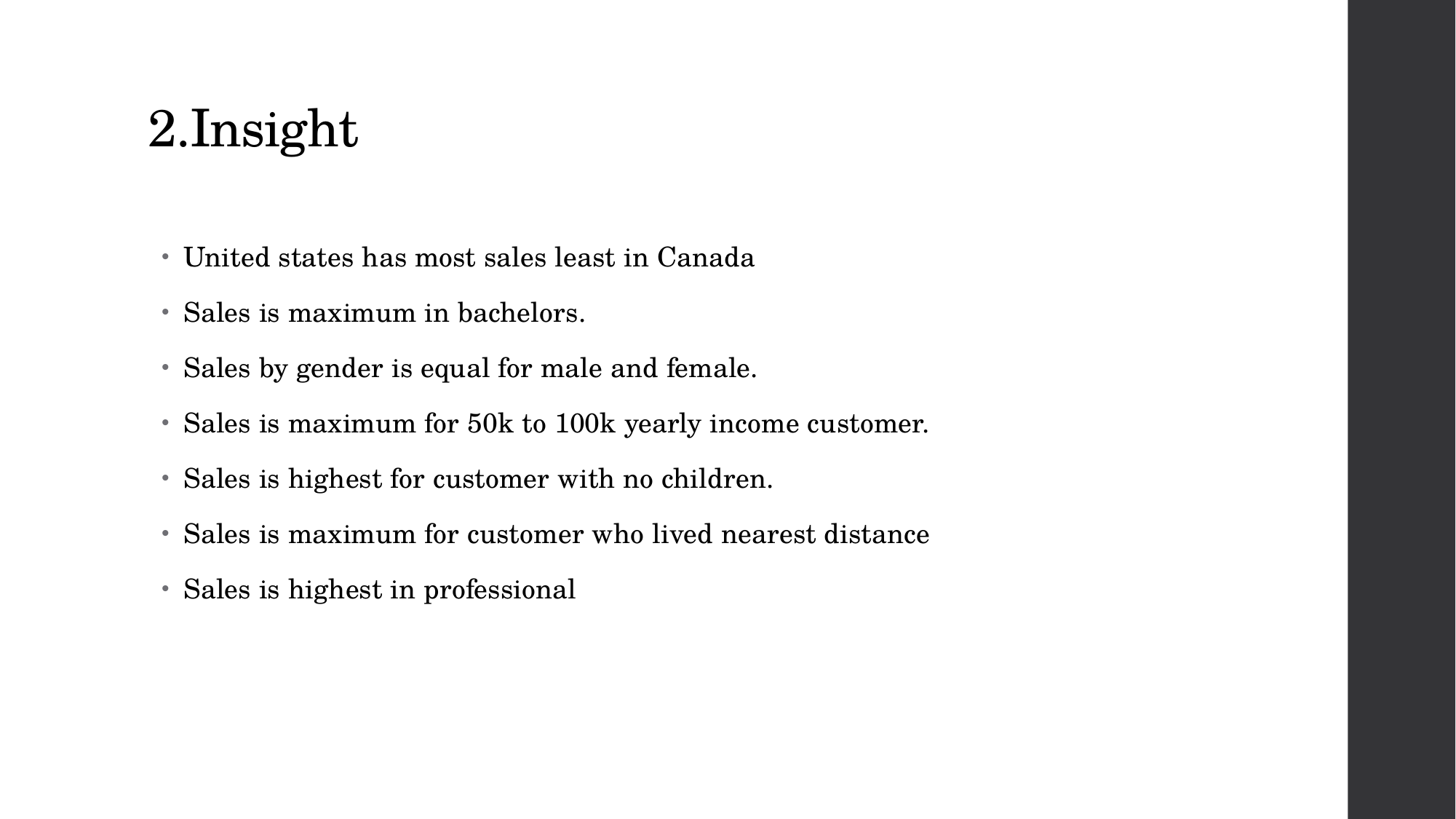

# 2.Insight
United states has most sales least in Canada
Sales is maximum in bachelors.
Sales by gender is equal for male and female.
Sales is maximum for 50k to 100k yearly income customer.
Sales is highest for customer with no children.
Sales is maximum for customer who lived nearest distance
Sales is highest in professional